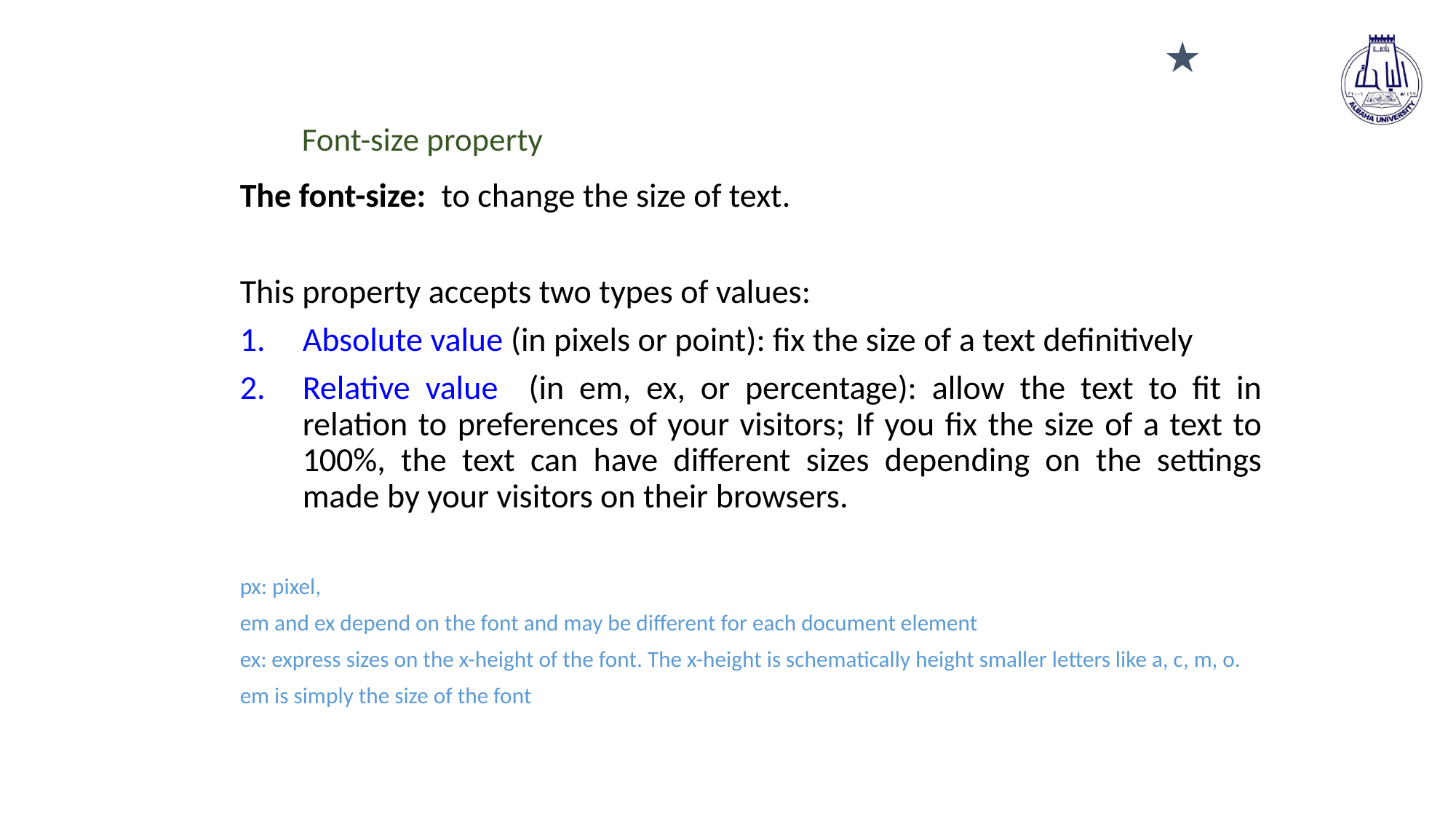

★
# Font-size property
The font-size:  to change the size of text.

This property accepts two types of values:
Absolute value (in pixels or point): fix the size of a text definitively
Relative value  (in em, ex, or percentage): allow the text to fit in relation to preferences of your visitors; If you fix the size of a text to 100%, the text can have different sizes depending on the settings made by your visitors on their browsers.

px: pixel,
em and ex depend on the font and may be different for each document element
ex: express sizes on the x-height of the font. The x-height is schematically height smaller letters like a, c, m, o.
em is simply the size of the font